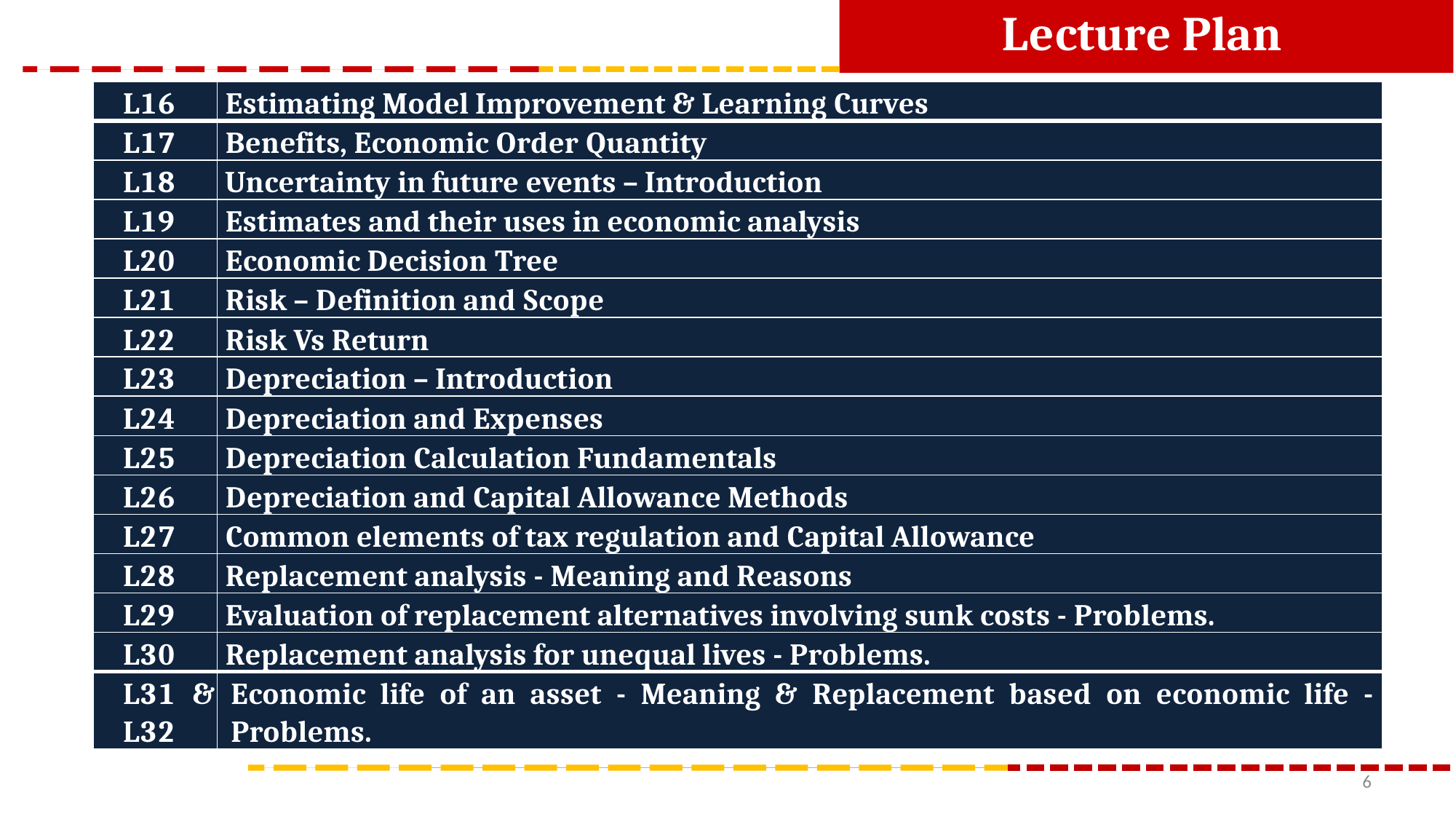

Lecture Plan

Thesis Outline

| L16 | Estimating Model Improvement & Learning Curves |
| --- | --- |
| L17 | Benefits, Economic Order Quantity |
| L18 | Uncertainty in future events – Introduction |
| L19 | Estimates and their uses in economic analysis |
| L20 | Economic Decision Tree |
| L21 | Risk – Definition and Scope |
| L22 | Risk Vs Return |
| L23 | Depreciation – Introduction |
| L24 | Depreciation and Expenses |
| L25 | Depreciation Calculation Fundamentals |
| L26 | Depreciation and Capital Allowance Methods |
| L27 | Common elements of tax regulation and Capital Allowance |
| L28 | Replacement analysis - Meaning and Reasons |
| L29 | Evaluation of replacement alternatives involving sunk costs - Problems. |
| L30 | Replacement analysis for unequal lives - Problems. |
| L31 & L32 | Economic life of an asset - Meaning & Replacement based on economic life - Problems. |

6